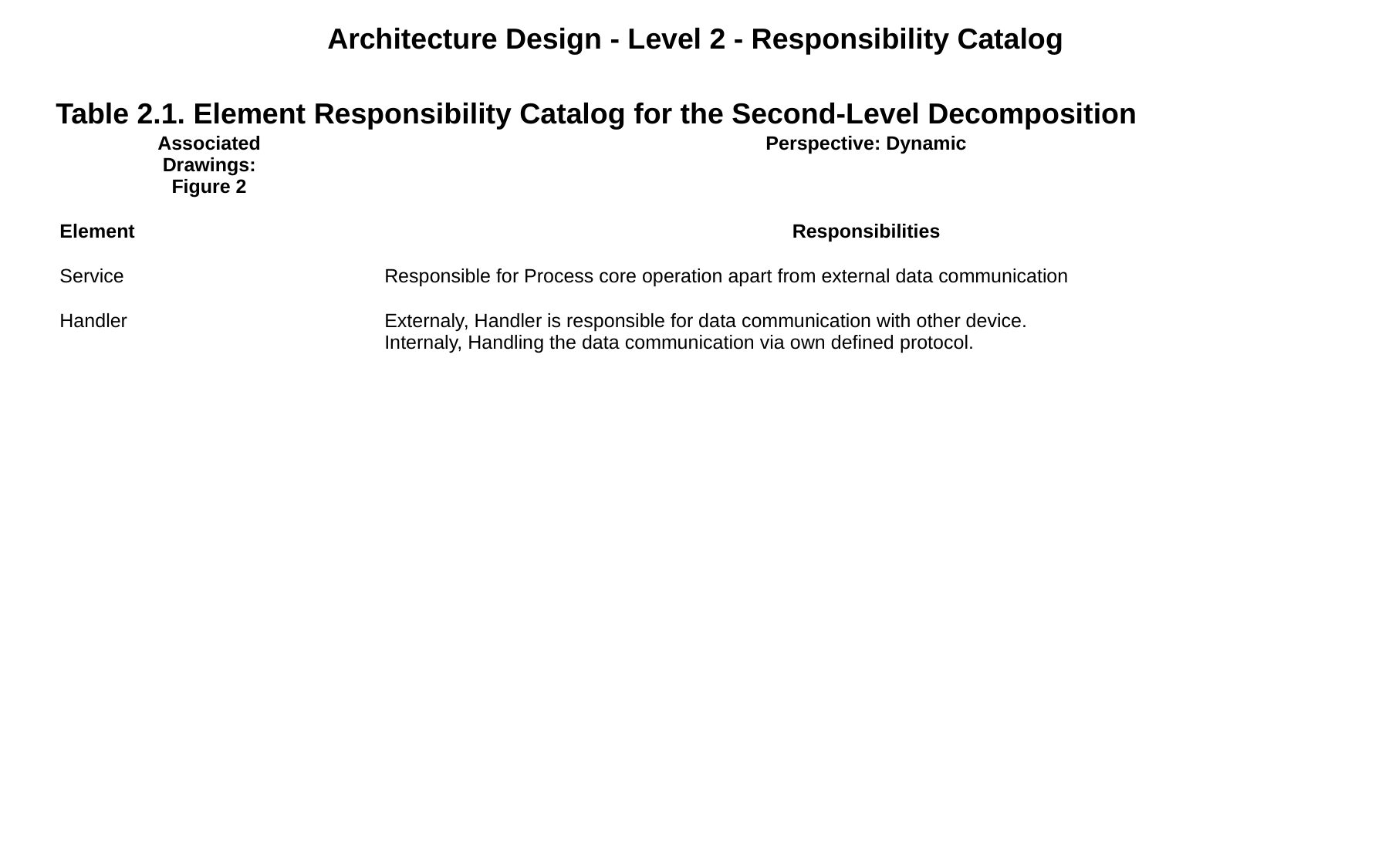

# Architecture Design - Level 2 - Responsibility Catalog
Table 2.1. Element Responsibility Catalog for the Second-Level Decomposition
| Associated Drawings: Figure 2 | Perspective: Dynamic |
| --- | --- |
| Element | Responsibilities |
| Service | Responsible for Process core operation apart from external data communication |
| Handler | Externaly, Handler is responsible for data communication with other device. Internaly, Handling the data communication via own defined protocol. |